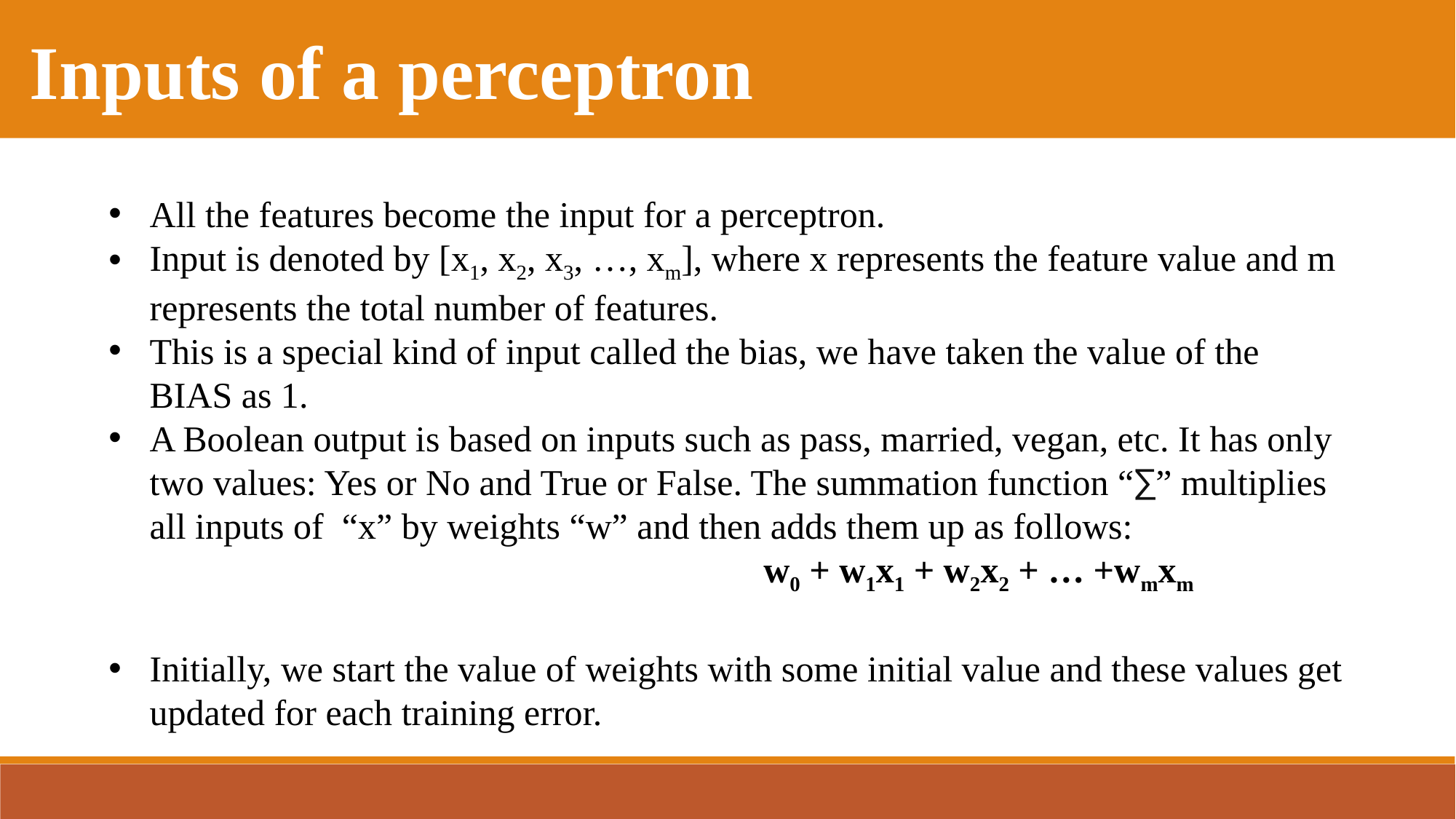

Inputs of a perceptron

All the features become the input for a perceptron.
Input is denoted by [x1, x2, x3, …, xm], where x represents the feature value and m represents the total number of features.
This is a special kind of input called the bias, we have taken the value of the BIAS as 1.
A Boolean output is based on inputs such as pass, married, vegan, etc. It has only two values: Yes or No and True or False. The summation function “∑” multiplies all inputs of  “x” by weights “w” and then adds them up as follows:
						w0 + w1x1 + w2x2 + … +wmxm

Initially, we start the value of weights with some initial value and these values get updated for each training error.